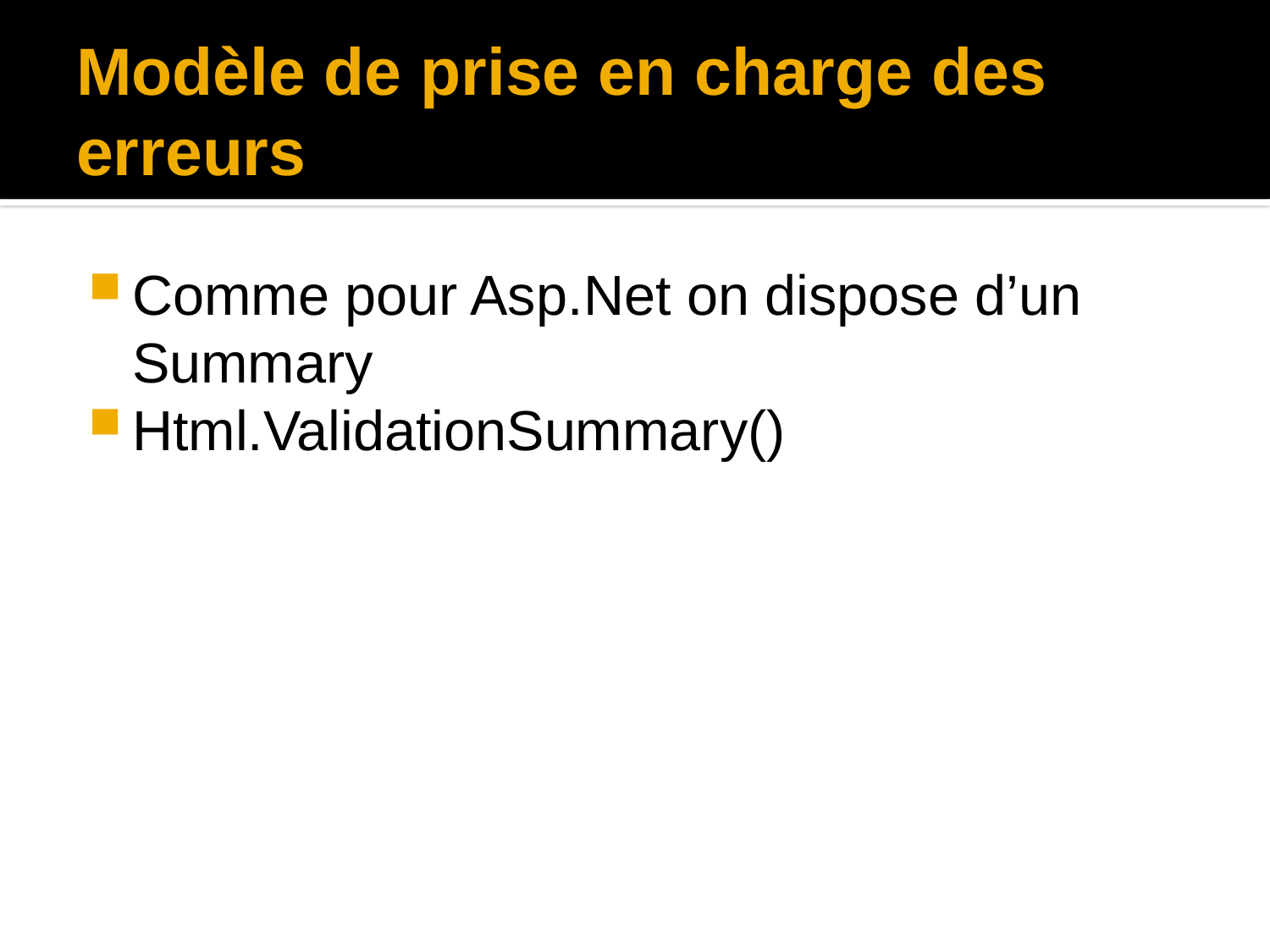

# Modèle de prise en charge des erreurs
Comme pour Asp.Net on dispose d’un Summary
Html.ValidationSummary()